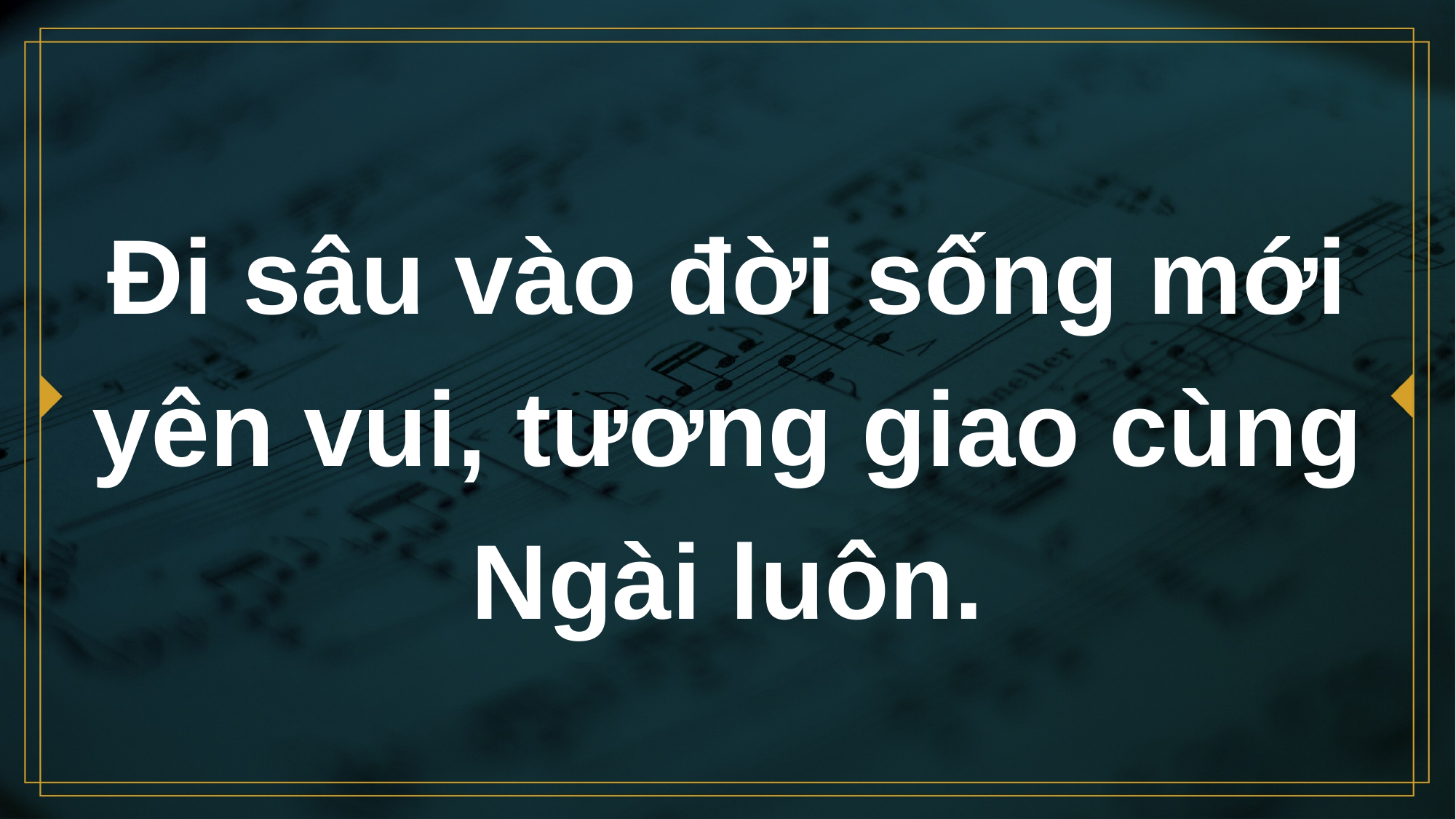

# Đi sâu vào đời sống mới yên vui, tương giao cùng Ngài luôn.